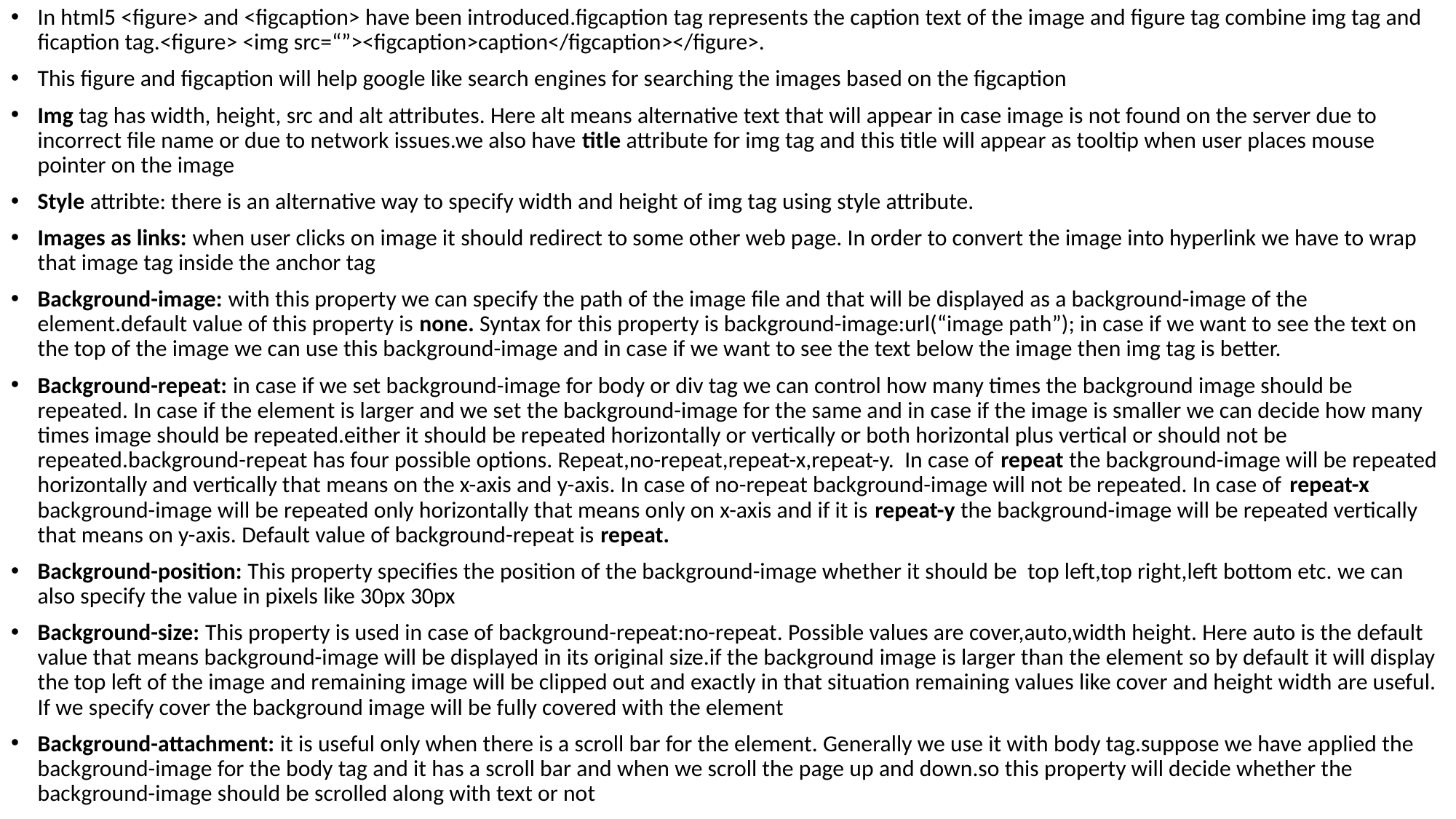

In html5 <figure> and <figcaption> have been introduced.figcaption tag represents the caption text of the image and figure tag combine img tag and ficaption tag.<figure> <img src=“”><figcaption>caption</figcaption></figure>.
This figure and figcaption will help google like search engines for searching the images based on the figcaption
Img tag has width, height, src and alt attributes. Here alt means alternative text that will appear in case image is not found on the server due to incorrect file name or due to network issues.we also have title attribute for img tag and this title will appear as tooltip when user places mouse pointer on the image
Style attribte: there is an alternative way to specify width and height of img tag using style attribute.
Images as links: when user clicks on image it should redirect to some other web page. In order to convert the image into hyperlink we have to wrap that image tag inside the anchor tag
Background-image: with this property we can specify the path of the image file and that will be displayed as a background-image of the element.default value of this property is none. Syntax for this property is background-image:url(“image path”); in case if we want to see the text on the top of the image we can use this background-image and in case if we want to see the text below the image then img tag is better.
Background-repeat: in case if we set background-image for body or div tag we can control how many times the background image should be repeated. In case if the element is larger and we set the background-image for the same and in case if the image is smaller we can decide how many times image should be repeated.either it should be repeated horizontally or vertically or both horizontal plus vertical or should not be repeated.background-repeat has four possible options. Repeat,no-repeat,repeat-x,repeat-y.  In case of repeat the background-image will be repeated horizontally and vertically that means on the x-axis and y-axis. In case of no-repeat background-image will not be repeated. In case of repeat-x background-image will be repeated only horizontally that means only on x-axis and if it is repeat-y the background-image will be repeated vertically that means on y-axis. Default value of background-repeat is repeat.
Background-position: This property specifies the position of the background-image whether it should be  top left,top right,left bottom etc. we can also specify the value in pixels like 30px 30px
Background-size: This property is used in case of background-repeat:no-repeat. Possible values are cover,auto,width height. Here auto is the default value that means background-image will be displayed in its original size.if the background image is larger than the element so by default it will display the top left of the image and remaining image will be clipped out and exactly in that situation remaining values like cover and height width are useful. If we specify cover the background image will be fully covered with the element
Background-attachment: it is useful only when there is a scroll bar for the element. Generally we use it with body tag.suppose we have applied the background-image for the body tag and it has a scroll bar and when we scroll the page up and down.so this property will decide whether the background-image should be scrolled along with text or not